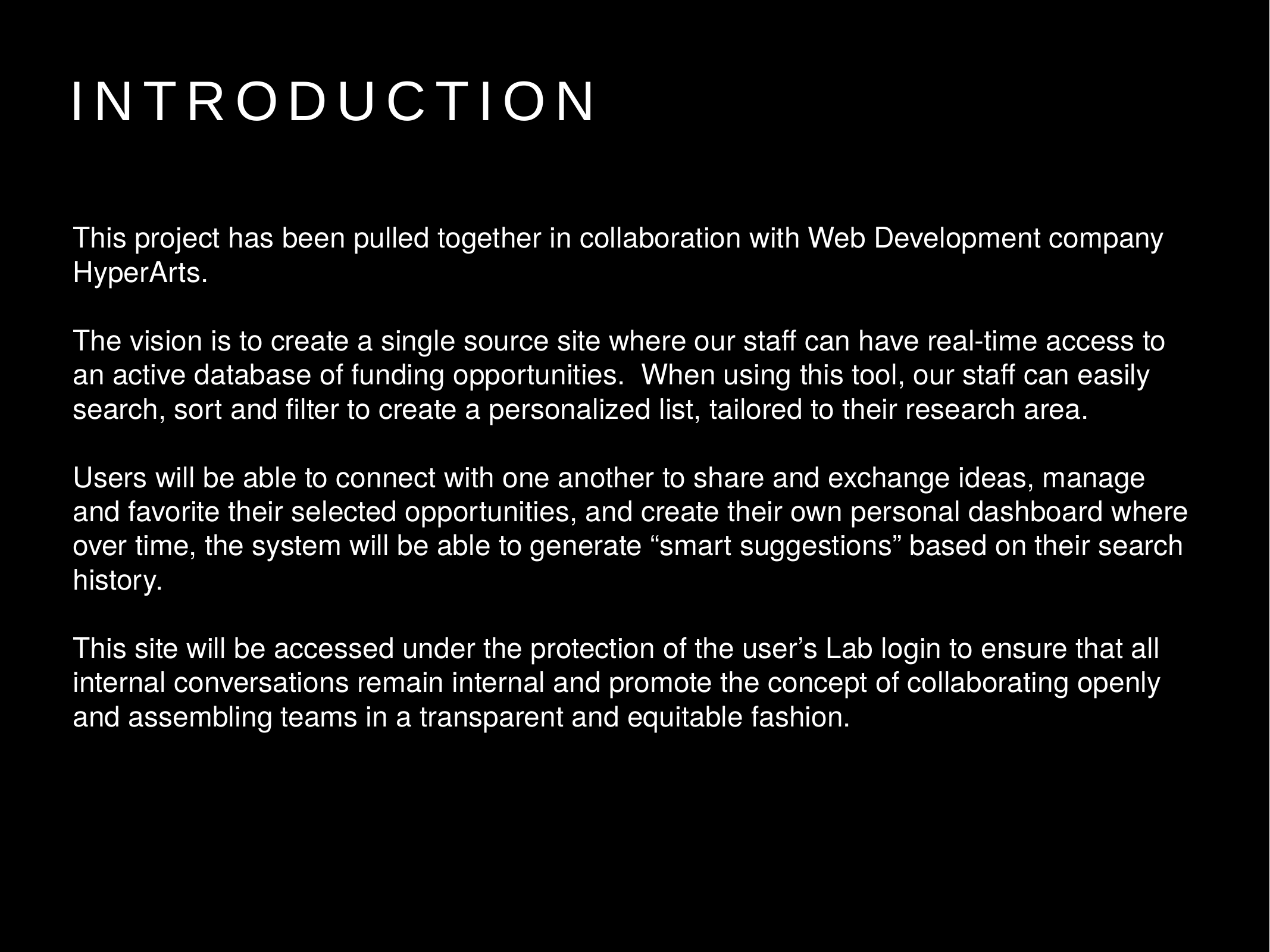

# Introduction
This project has been pulled together in collaboration with Web Development company HyperArts.

The vision is to create a single source site where our staff can have real-time access to an active database of funding opportunities.  When using this tool, our staff can easily search, sort and filter to create a personalized list, tailored to their research area.

Users will be able to connect with one another to share and exchange ideas, manage and favorite their selected opportunities, and create their own personal dashboard where over time, the system will be able to generate “smart suggestions” based on their search history.

This site will be accessed under the protection of the user’s Lab login to ensure that all internal conversations remain internal and promote the concept of collaborating openly and assembling teams in a transparent and equitable fashion.